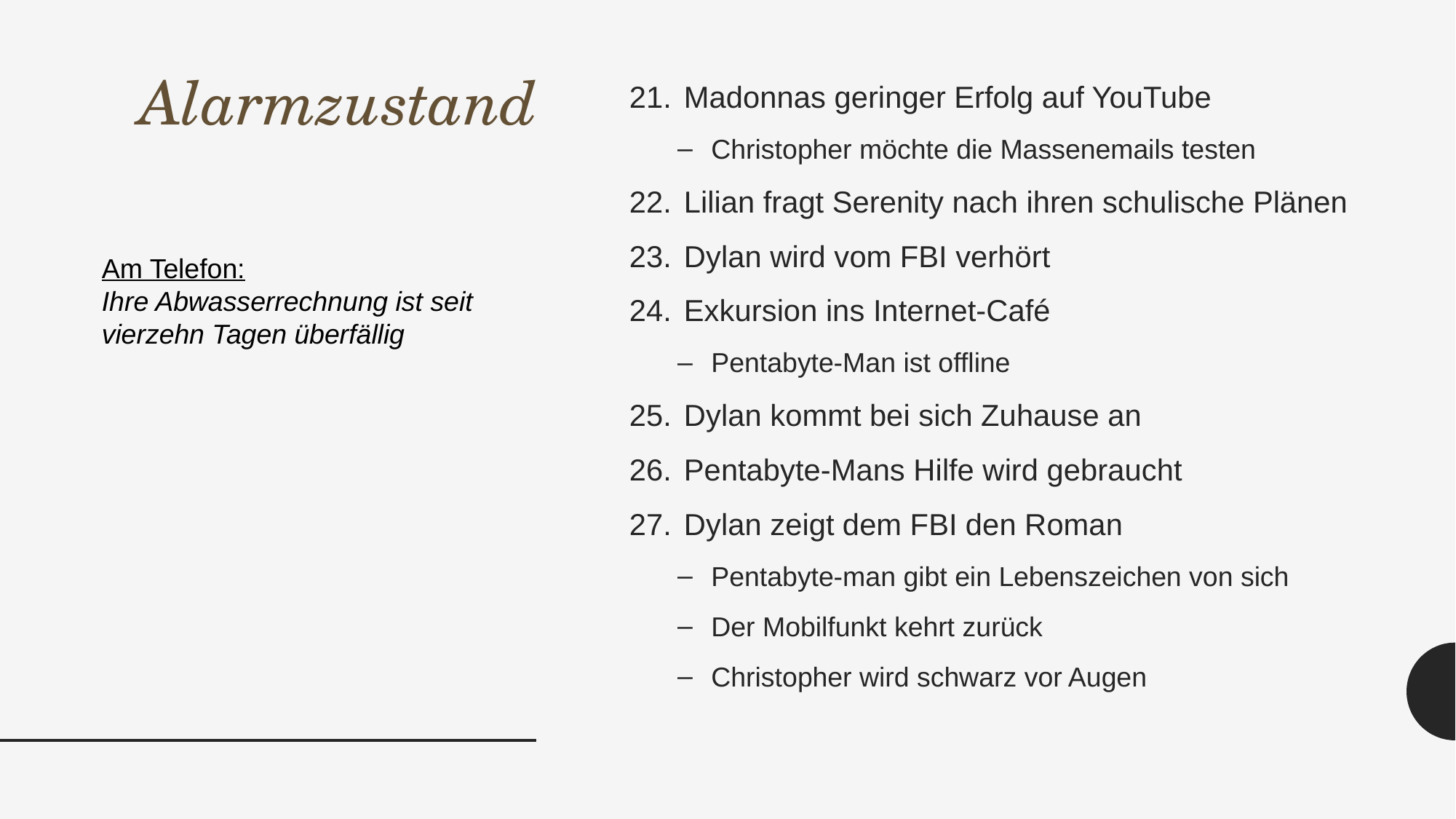

# Alarmzustand
Madonnas geringer Erfolg auf YouTube
Christopher möchte die Massenemails testen
Lilian fragt Serenity nach ihren schulische Plänen
Dylan wird vom FBI verhört
Exkursion ins Internet-Café
Pentabyte-Man ist offline
Dylan kommt bei sich Zuhause an
Pentabyte-Mans Hilfe wird gebraucht
Dylan zeigt dem FBI den Roman
Pentabyte-man gibt ein Lebenszeichen von sich
Der Mobilfunkt kehrt zurück
Christopher wird schwarz vor Augen

Am Telefon:
Ihre Abwasserrechnung ist seit vierzehn Tagen überfällig